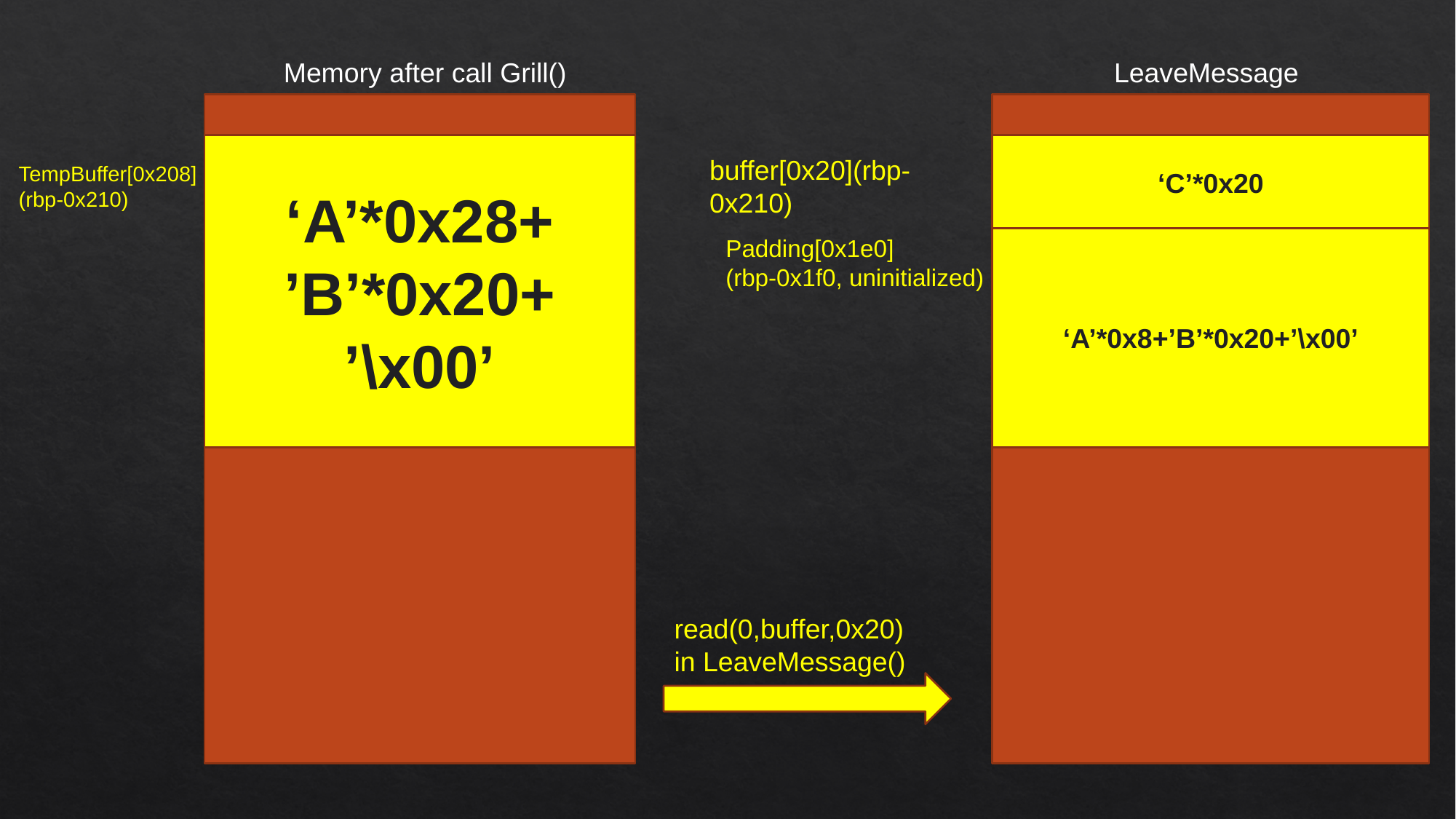

Memory after call Grill()
LeaveMessage

‘A’*0x28+
’B’*0x20+
’\x00’
‘C’*0x20
buffer[0x20](rbp-0x210)
TempBuffer[0x208]
(rbp-0x210)
Padding[0x1e0]
(rbp-0x1f0, uninitialized)
‘A’*0x8+’B’*0x20+’\x00’
read(0,buffer,0x20) in LeaveMessage()